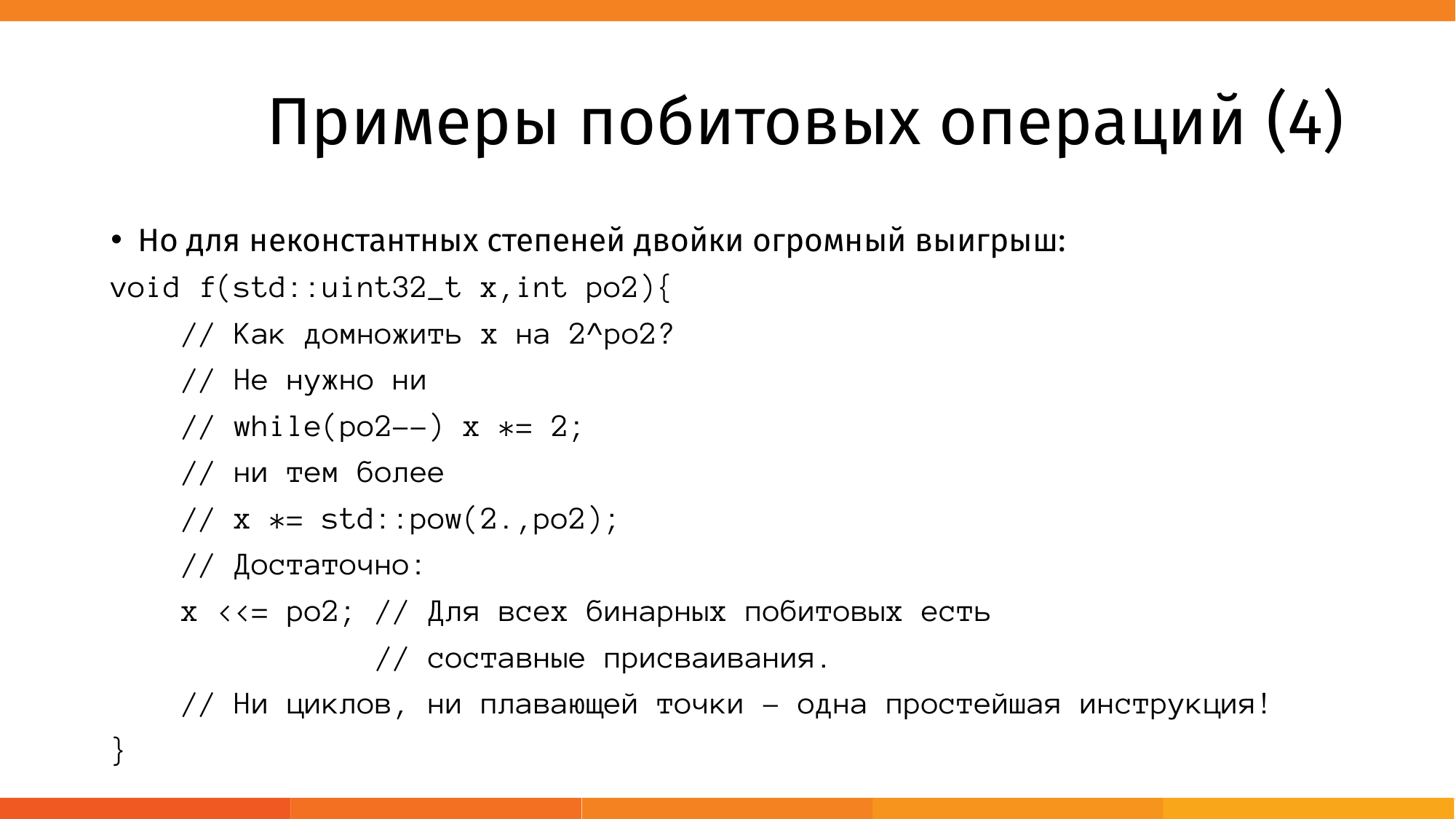

# Примеры побитовых операций (4)
Но для неконстантных степеней двойки огромный выигрыш:
void f(std::uint32_t x,int po2){
    // Как домножить x на 2^po2?
    // Не нужно ни
    // while(po2--) x *= 2;
    // ни тем более
    // x *= std::pow(2.,po2);
    // Достаточно:
    x <<= po2; // Для всех бинарных побитовых есть
               // составные присваивания.
    // Ни циклов, ни плавающей точки – одна простейшая инструкция!
}